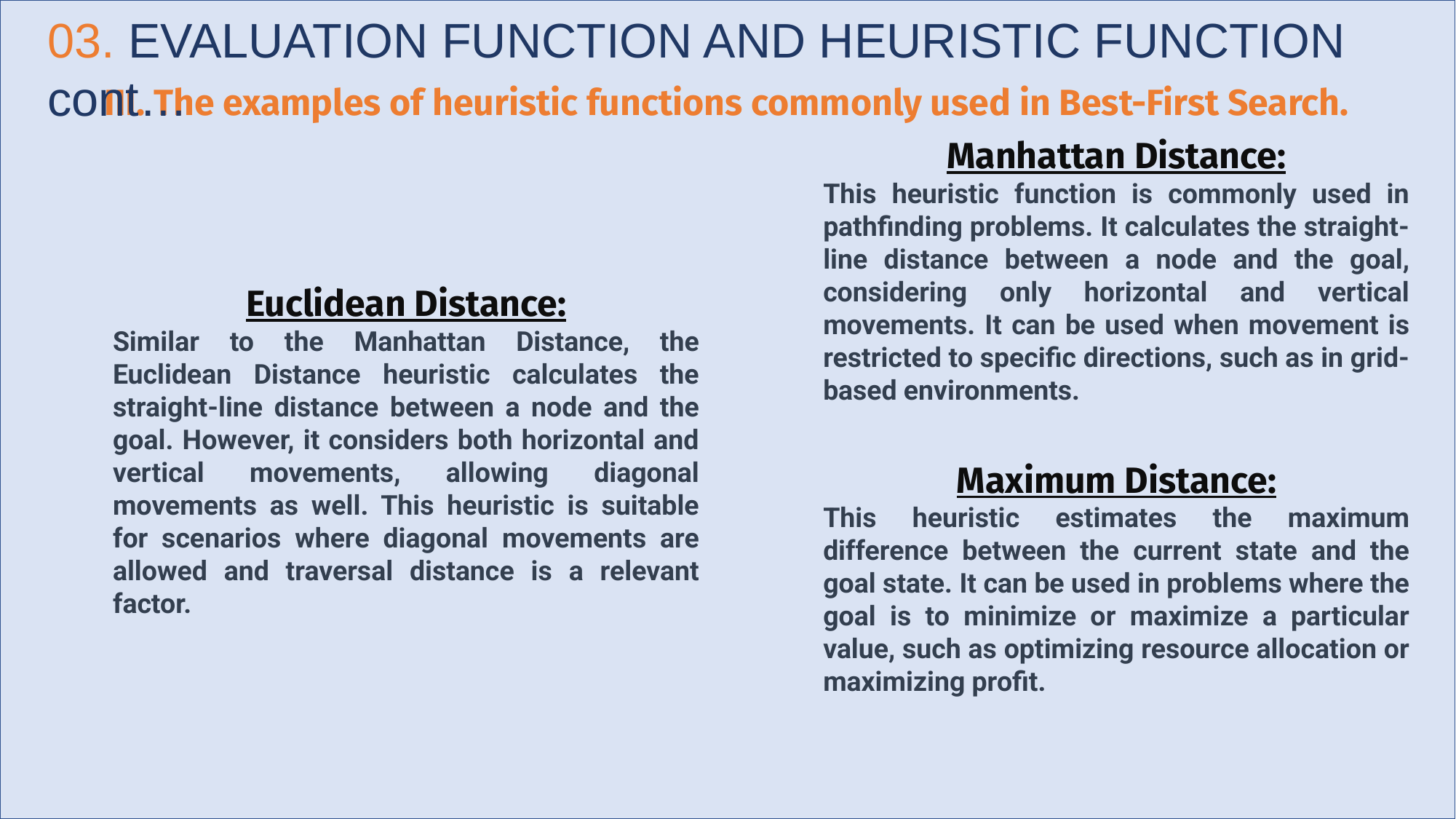

03. EVALUATION FUNCTION AND HEURISTIC FUNCTION cont…
III. The examples of heuristic functions commonly used in Best-First Search.
Manhattan Distance:
This heuristic function is commonly used in pathfinding problems. It calculates the straight-line distance between a node and the goal, considering only horizontal and vertical movements. It can be used when movement is restricted to specific directions, such as in grid-based environments.
Euclidean Distance:
Similar to the Manhattan Distance, the Euclidean Distance heuristic calculates the straight-line distance between a node and the goal. However, it considers both horizontal and vertical movements, allowing diagonal movements as well. This heuristic is suitable for scenarios where diagonal movements are allowed and traversal distance is a relevant factor.
Maximum Distance:
This heuristic estimates the maximum difference between the current state and the goal state. It can be used in problems where the goal is to minimize or maximize a particular value, such as optimizing resource allocation or maximizing profit.